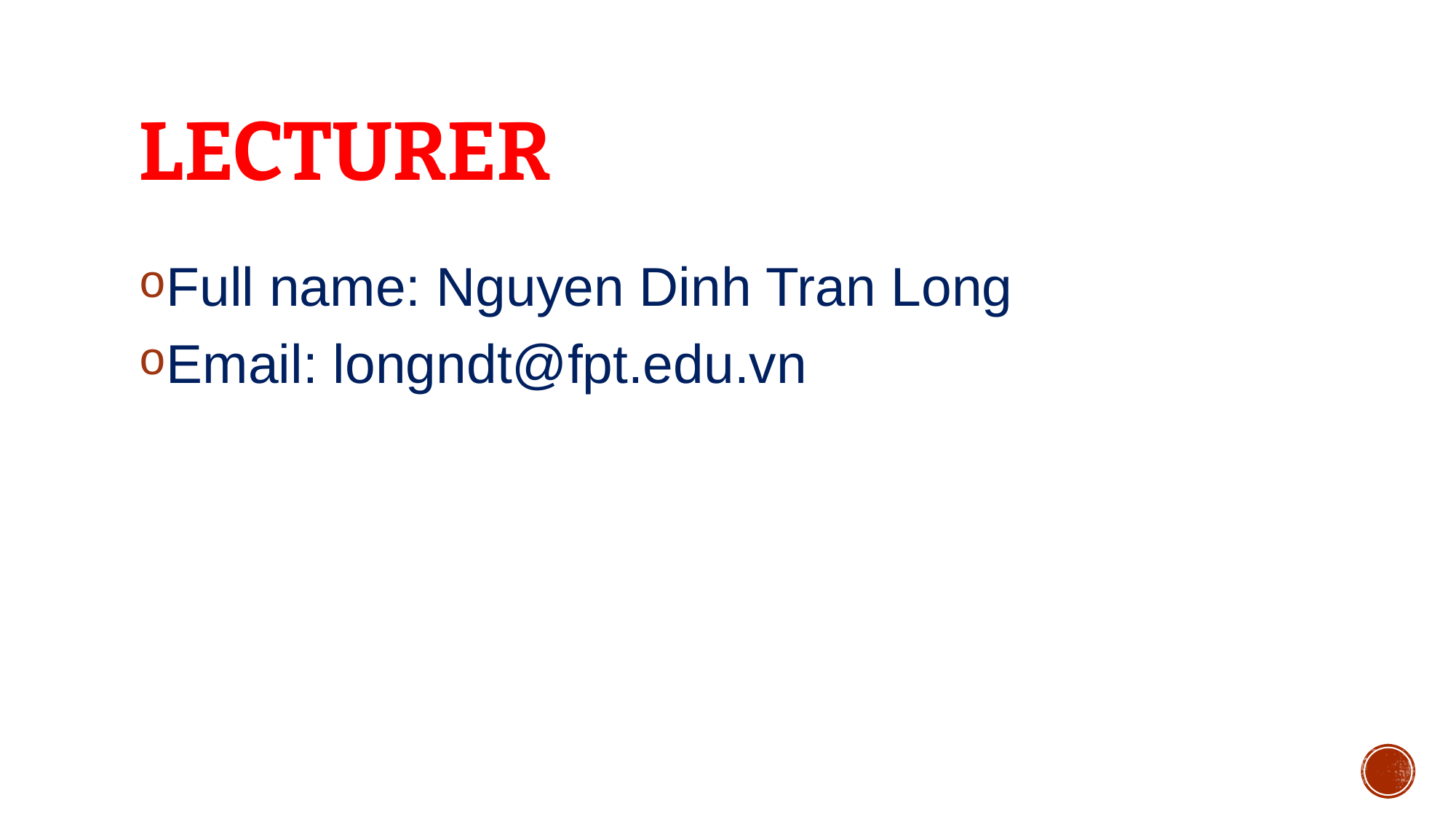

# Lecturer
Full name: Nguyen Dinh Tran Long
Email: longndt@fpt.edu.vn